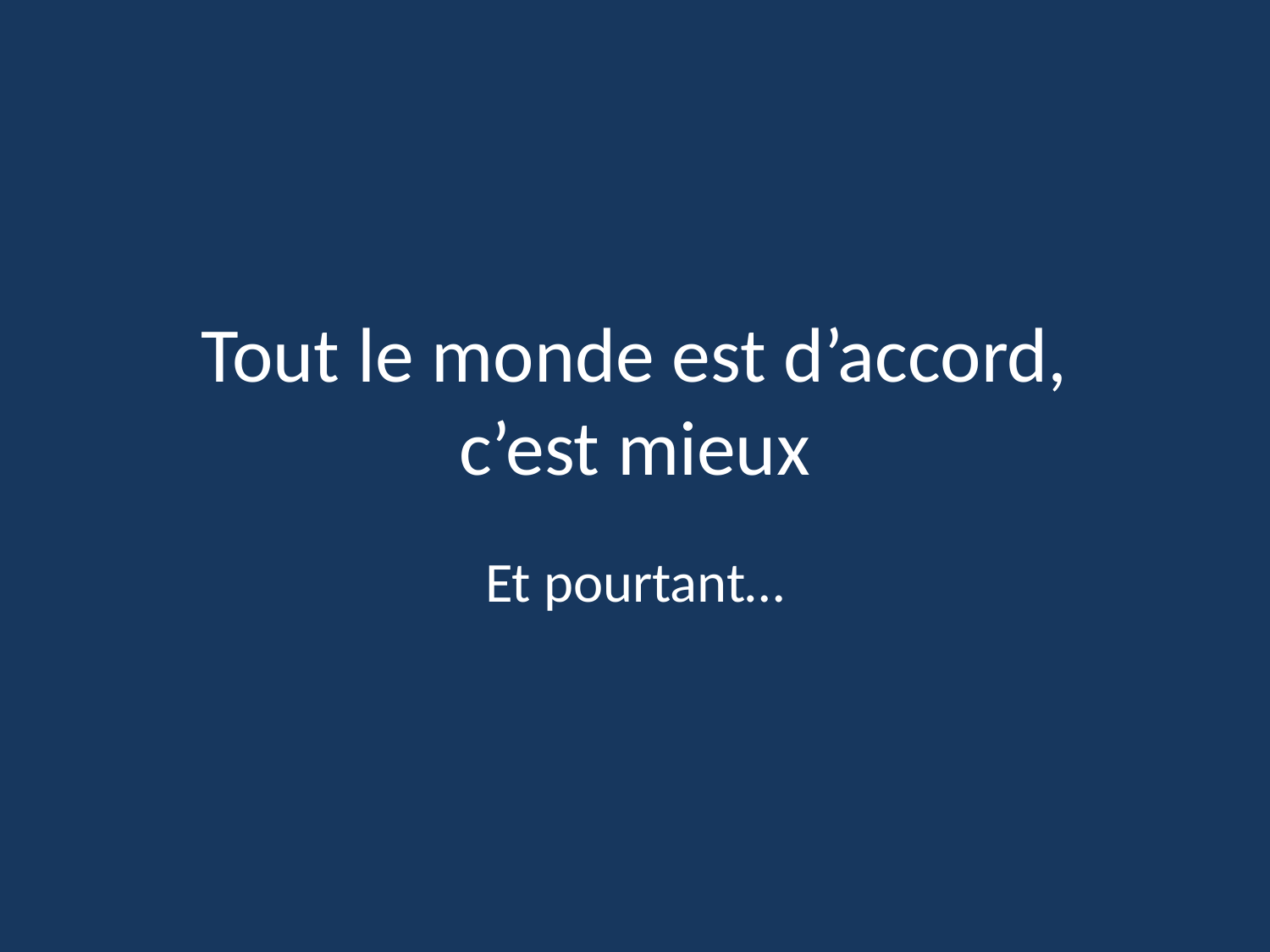

# Tout le monde est d’accord, c’est mieux
Et pourtant…